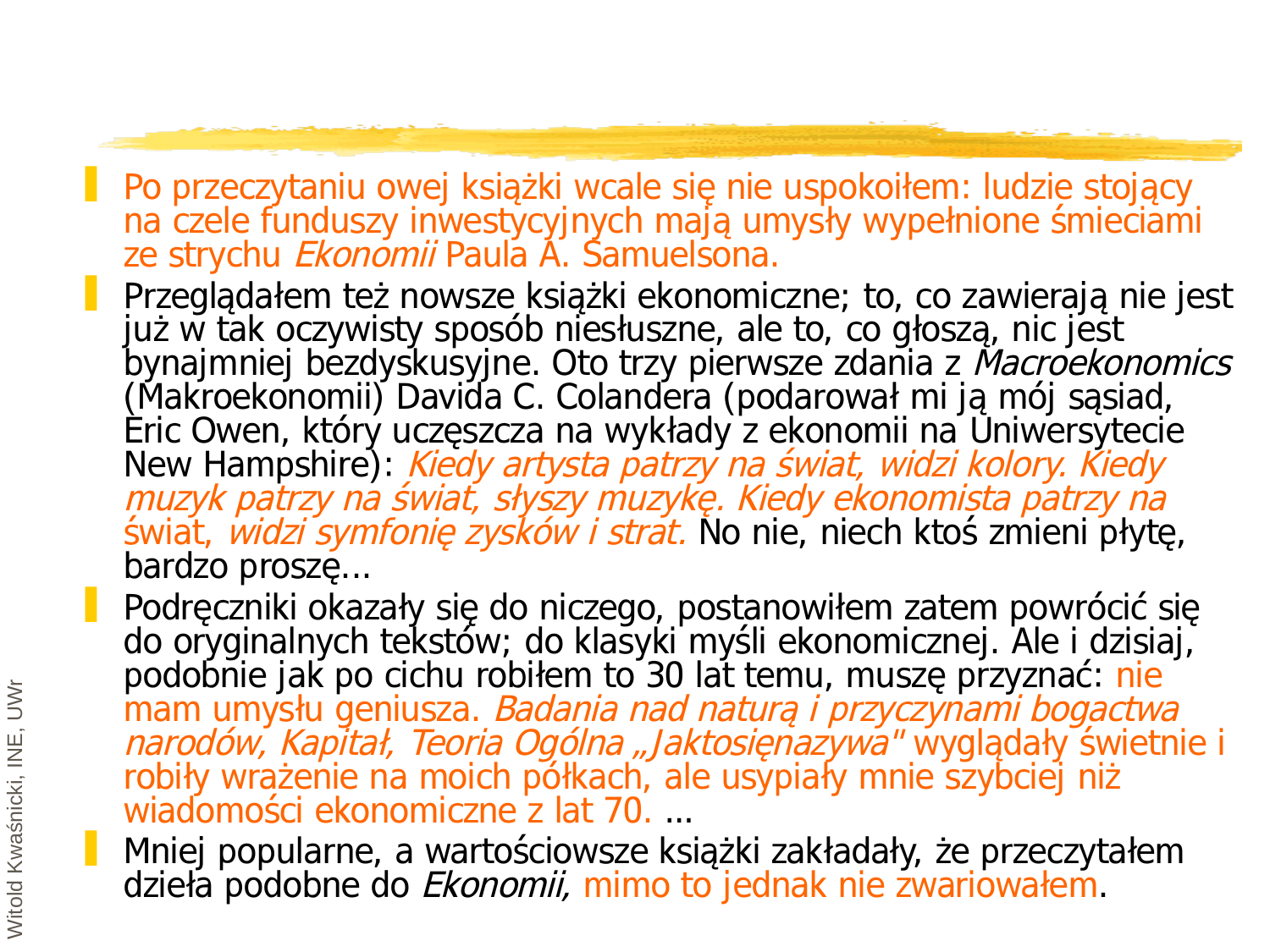

#
Po przeczytaniu owej książki wcale się nie uspokoiłem: ludzie stojący na czele funduszy inwestycyjnych mają umysły wypełnione śmieciami ze strychu Ekonomii Paula A. Samuelsona.
Przeglądałem też nowsze książki ekonomiczne; to, co zawierają nie jest już w tak oczywisty sposób niesłuszne, ale to, co głoszą, nic jest bynajmniej bezdyskusyjne. Oto trzy pierwsze zdania z Macroekonomics (Makroekonomii) Davida C. Colandera (podarował mi ją mój sąsiad, Eric Owen, który uczęszcza na wykłady z ekonomii na Uniwersytecie New Hampshire): Kiedy artysta patrzy na świat, widzi kolory. Kiedy muzyk patrzy na świat, słyszy muzykę. Kiedy ekonomista patrzy na świat, widzi symfonię zysków i strat. No nie, niech ktoś zmieni płytę, bardzo proszę...
Podręczniki okazały się do niczego, postanowiłem zatem powrócić się do oryginalnych tekstów; do klasyki myśli ekonomicznej. Ale i dzisiaj, podobnie jak po cichu robiłem to 30 lat temu, muszę przyznać: nie mam umysłu geniusza. Badania nad naturą i przyczynami bogactwa narodów, Kapitał, Teoria Ogólna „Jaktosięnazywa" wyglądały świetnie i robiły wrażenie na moich półkach, ale usypiały mnie szybciej niż wiadomości ekonomiczne z lat 70. …
Mniej popularne, a wartościowsze książki zakładały, że przeczytałem dzieła podobne do Ekonomii, mimo to jednak nie zwariowałem.
Witold Kwaśnicki, INE, UWr